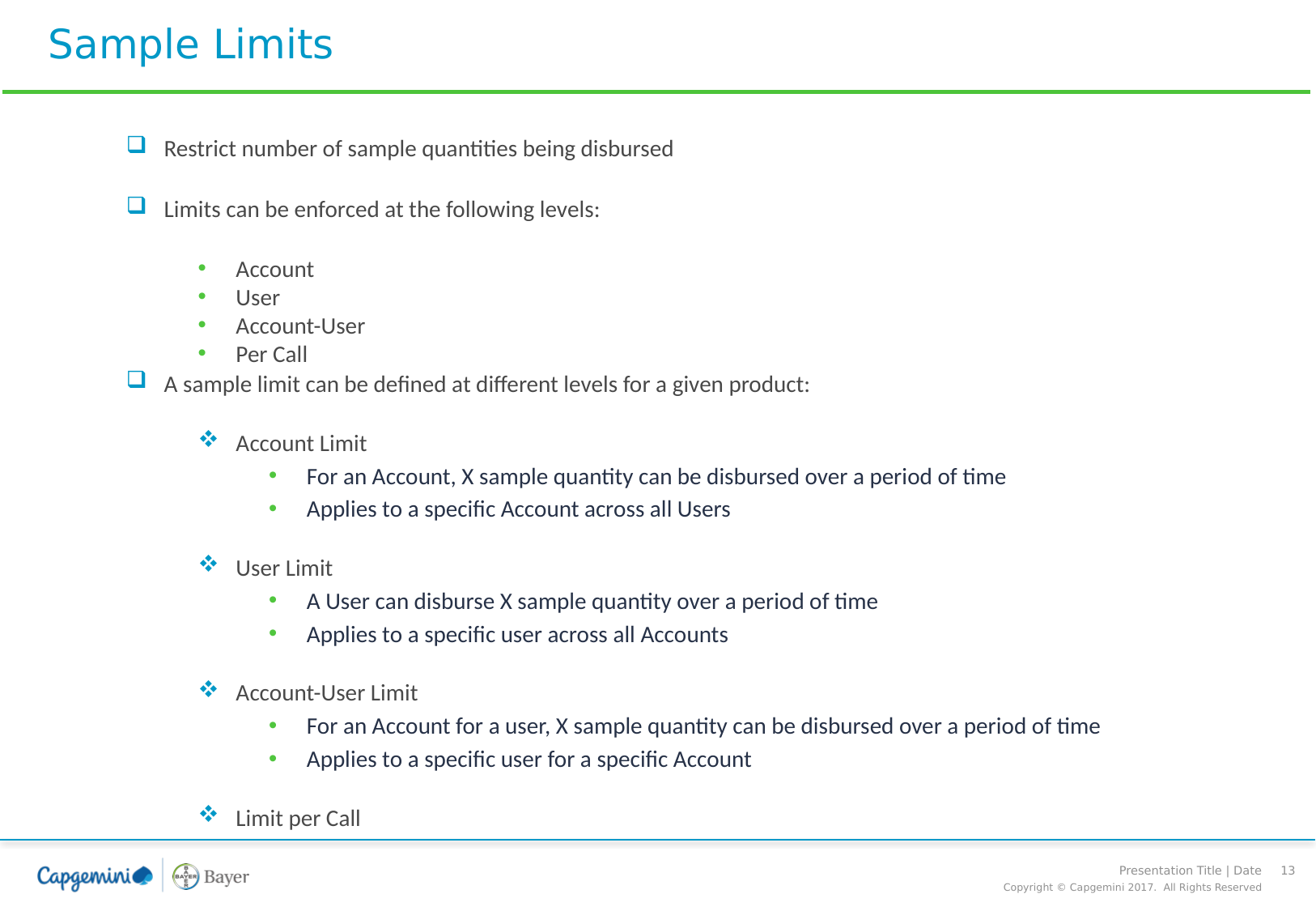

# Sample Limits
Restrict number of sample quantities being disbursed

Limits can be enforced at the following levels:

Account
User
Account-User
Per Call
A sample limit can be defined at different levels for a given product:

Account Limit
For an Account, X sample quantity can be disbursed over a period of time
Applies to a specific Account across all Users

User Limit
A User can disburse X sample quantity over a period of time
Applies to a specific user across all Accounts

Account-User Limit
For an Account for a user, X sample quantity can be disbursed over a period of time
Applies to a specific user for a specific Account

Limit per Call